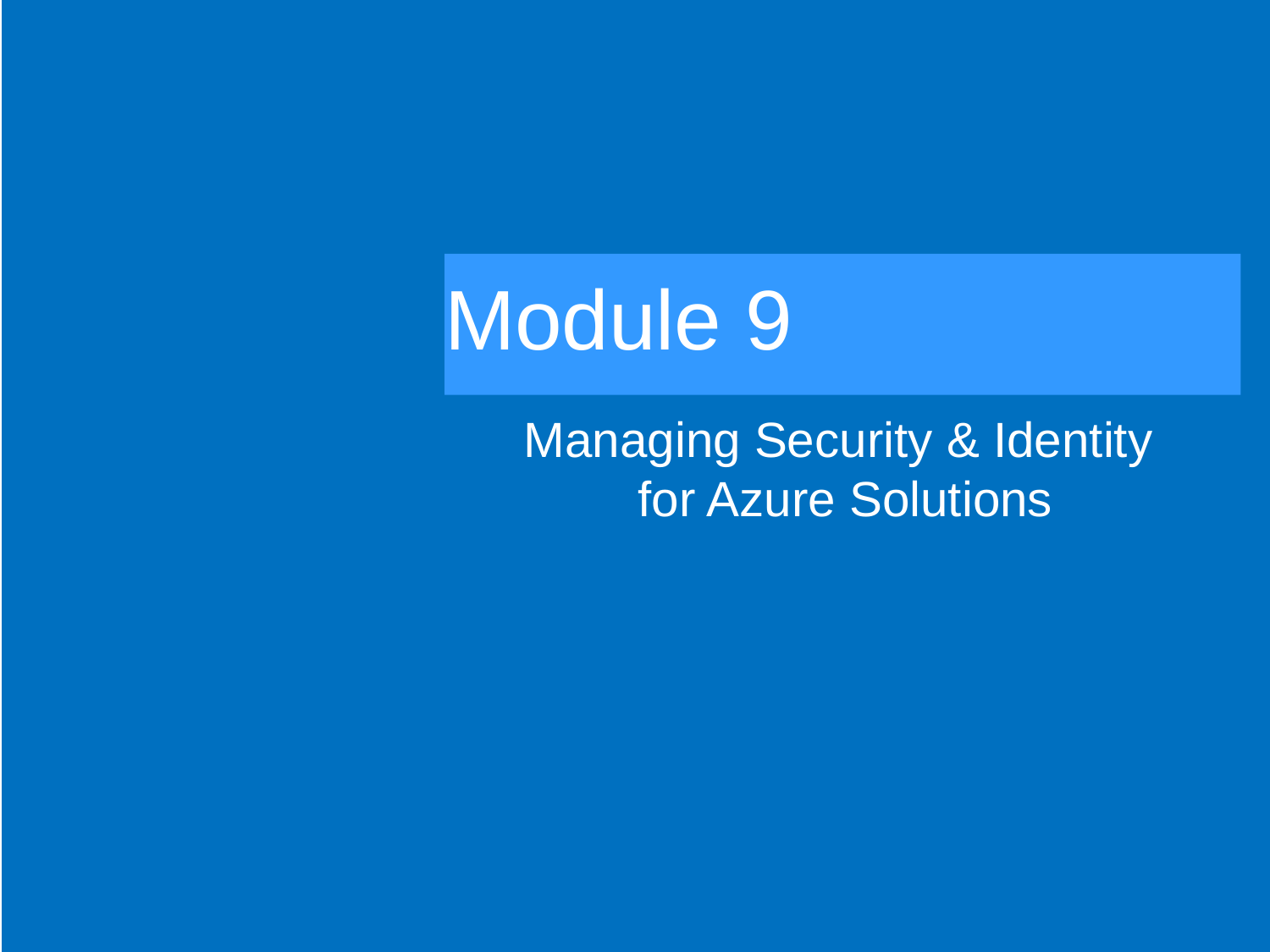

# Module 9
Managing Security & Identity
for Azure Solutions